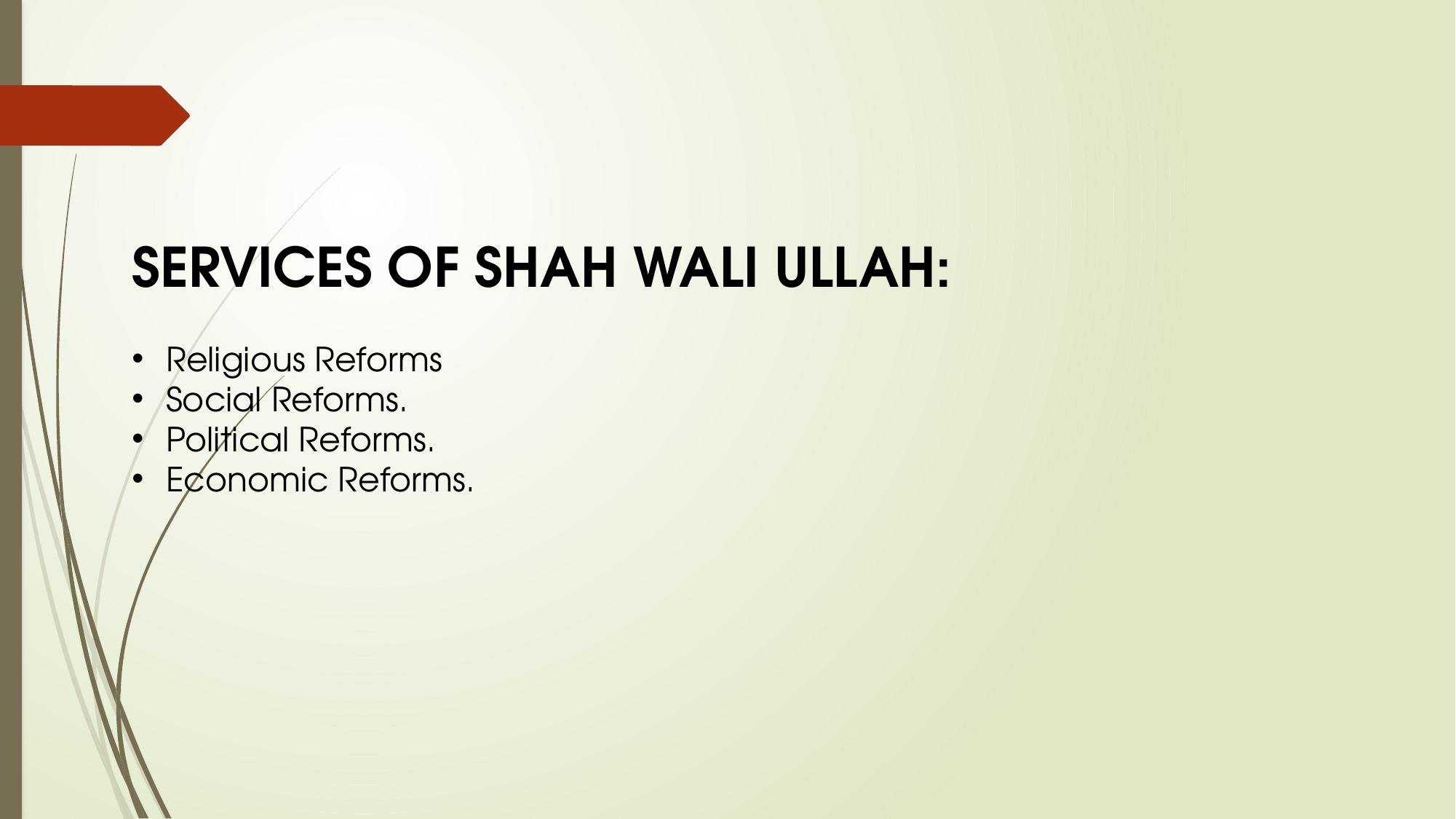

SERVICES OF SHAH WALI ULLAH:

Religious Reforms
Social Reforms.
Political Reforms.
Economic Reforms.